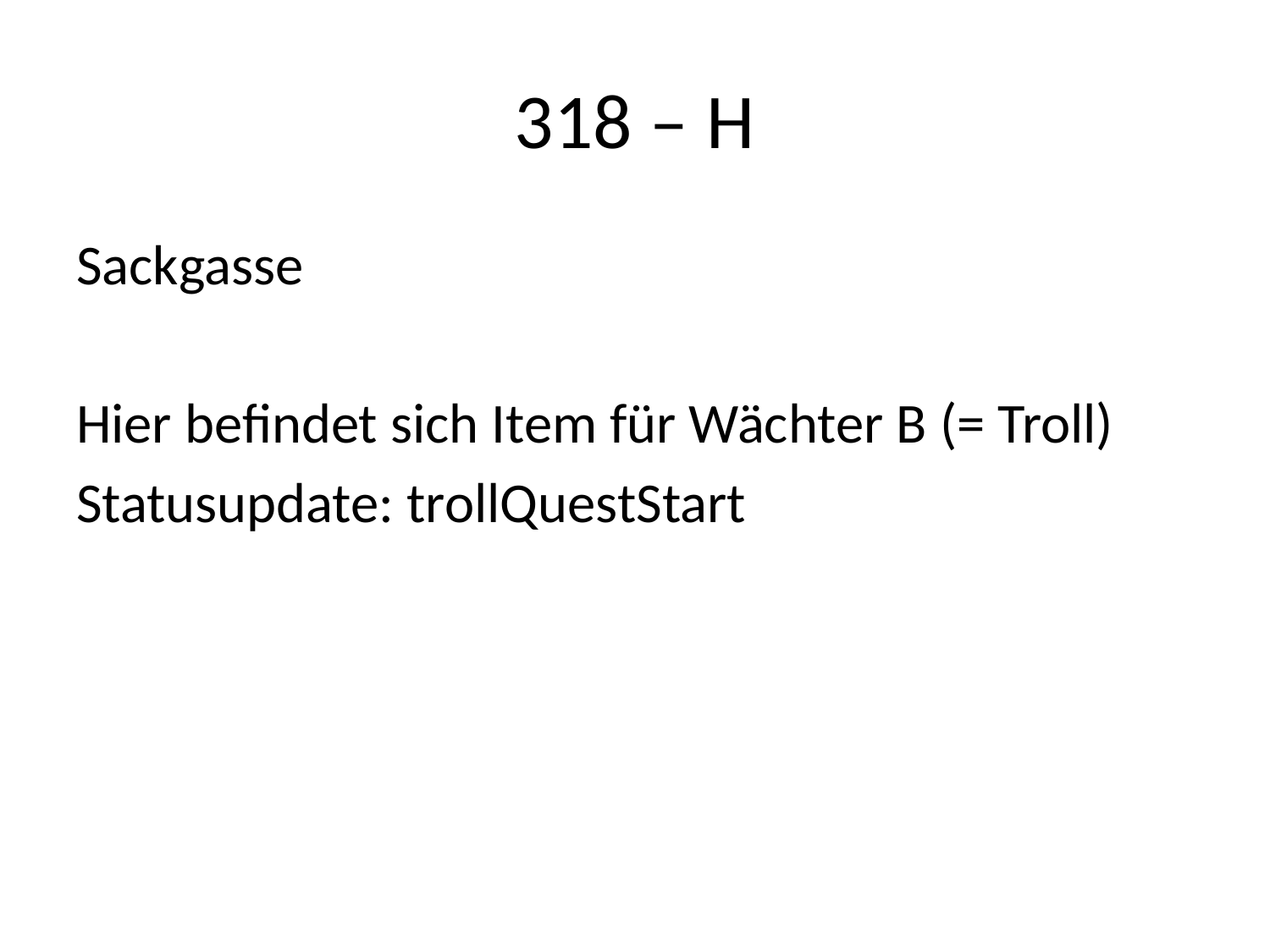

# 318 – H
Sackgasse

Hier befindet sich Item für Wächter B (= Troll)
Statusupdate: trollQuestStart